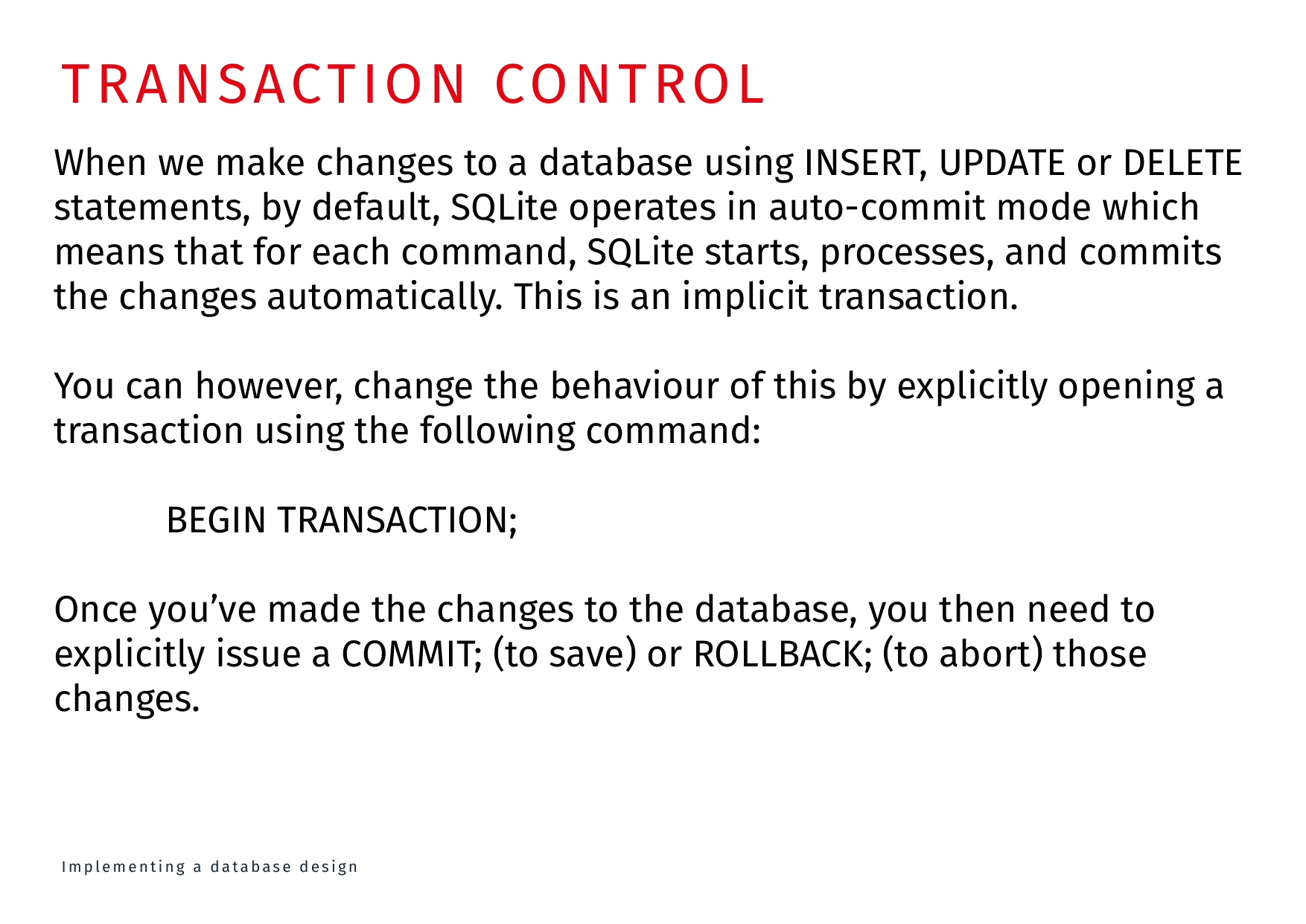

# Transaction control
When we make changes to a database using INSERT, UPDATE or DELETE statements, by default, SQLite operates in auto-commit mode which means that for each command, SQLite starts, processes, and commits the changes automatically. This is an implicit transaction.

You can however, change the behaviour of this by explicitly opening a transaction using the following command:

	BEGIN TRANSACTION;

Once you’ve made the changes to the database, you then need to explicitly issue a COMMIT; (to save) or ROLLBACK; (to abort) those changes.
Implementing a database design